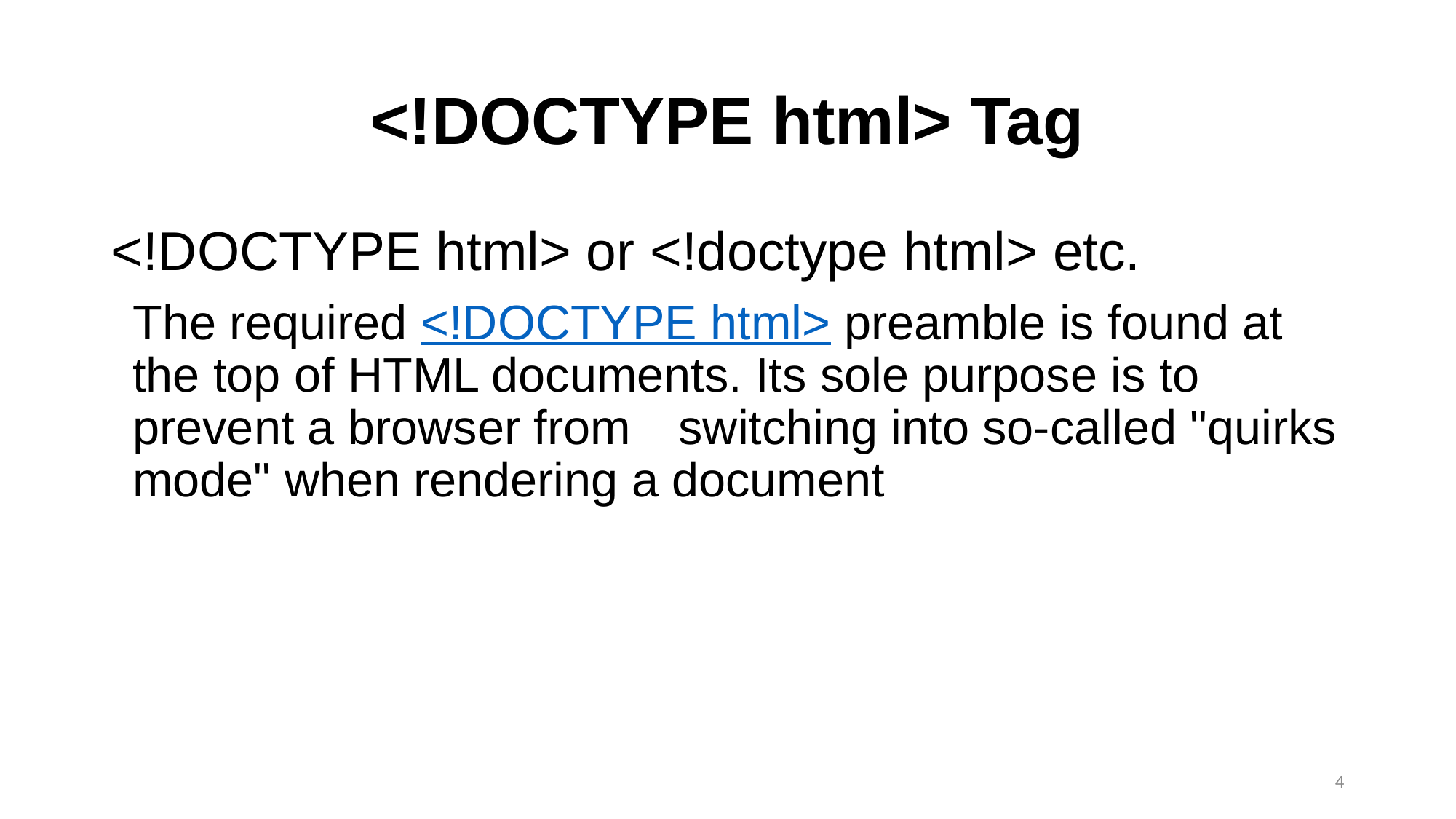

# <!DOCTYPE html> Tag
<!DOCTYPE html> or <!doctype html> etc.
The required <!DOCTYPE html> preamble is found at the top of HTML documents. Its sole purpose is to prevent a browser from 	switching into so-called "quirks mode" when rendering a document
4